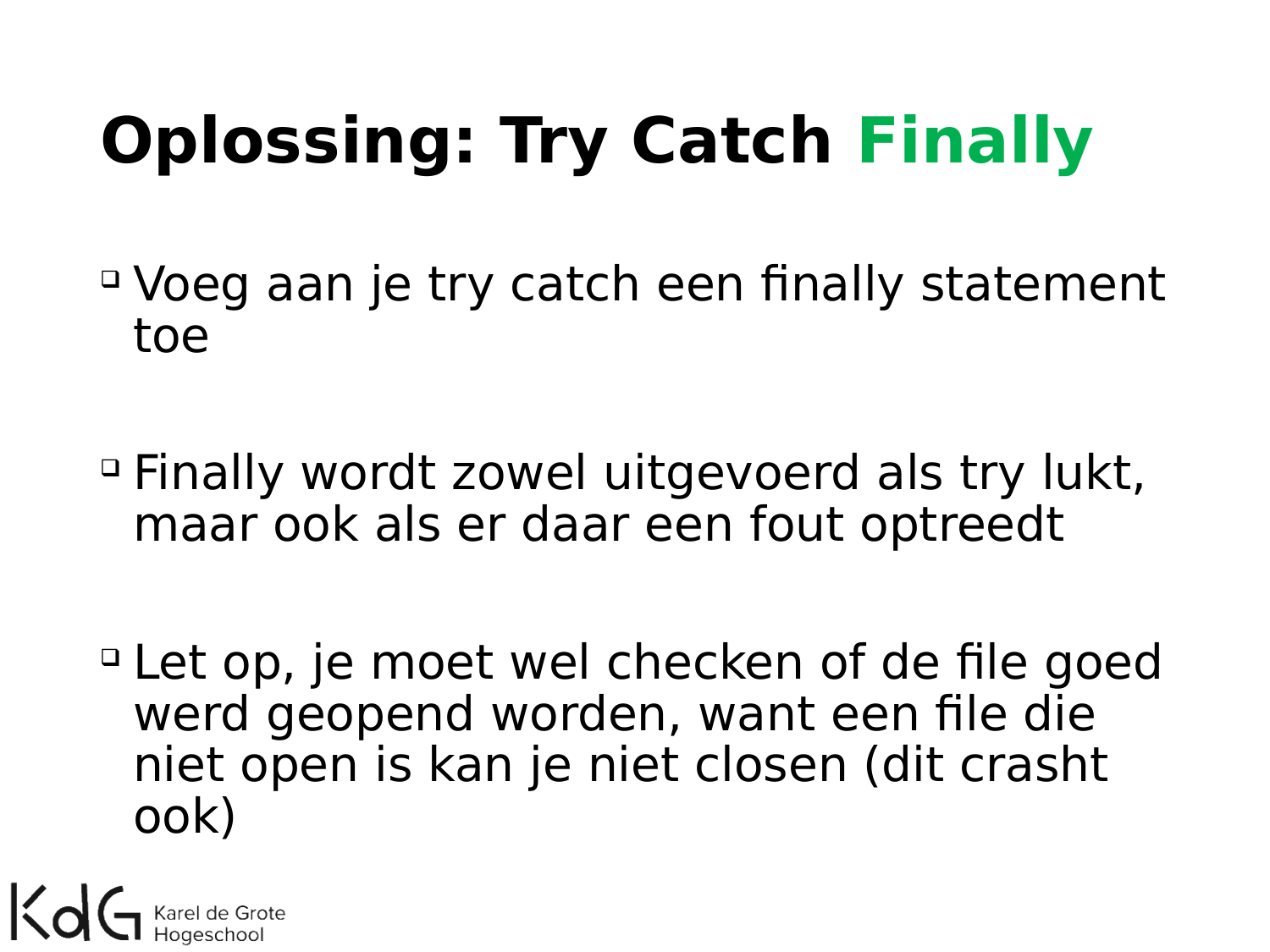

# Oplossing: Try Catch Finally
Voeg aan je try catch een finally statement toe

Finally wordt zowel uitgevoerd als try lukt, maar ook als er daar een fout optreedt

Let op, je moet wel checken of de file goed werd geopend worden, want een file die niet open is kan je niet closen (dit crasht ook)